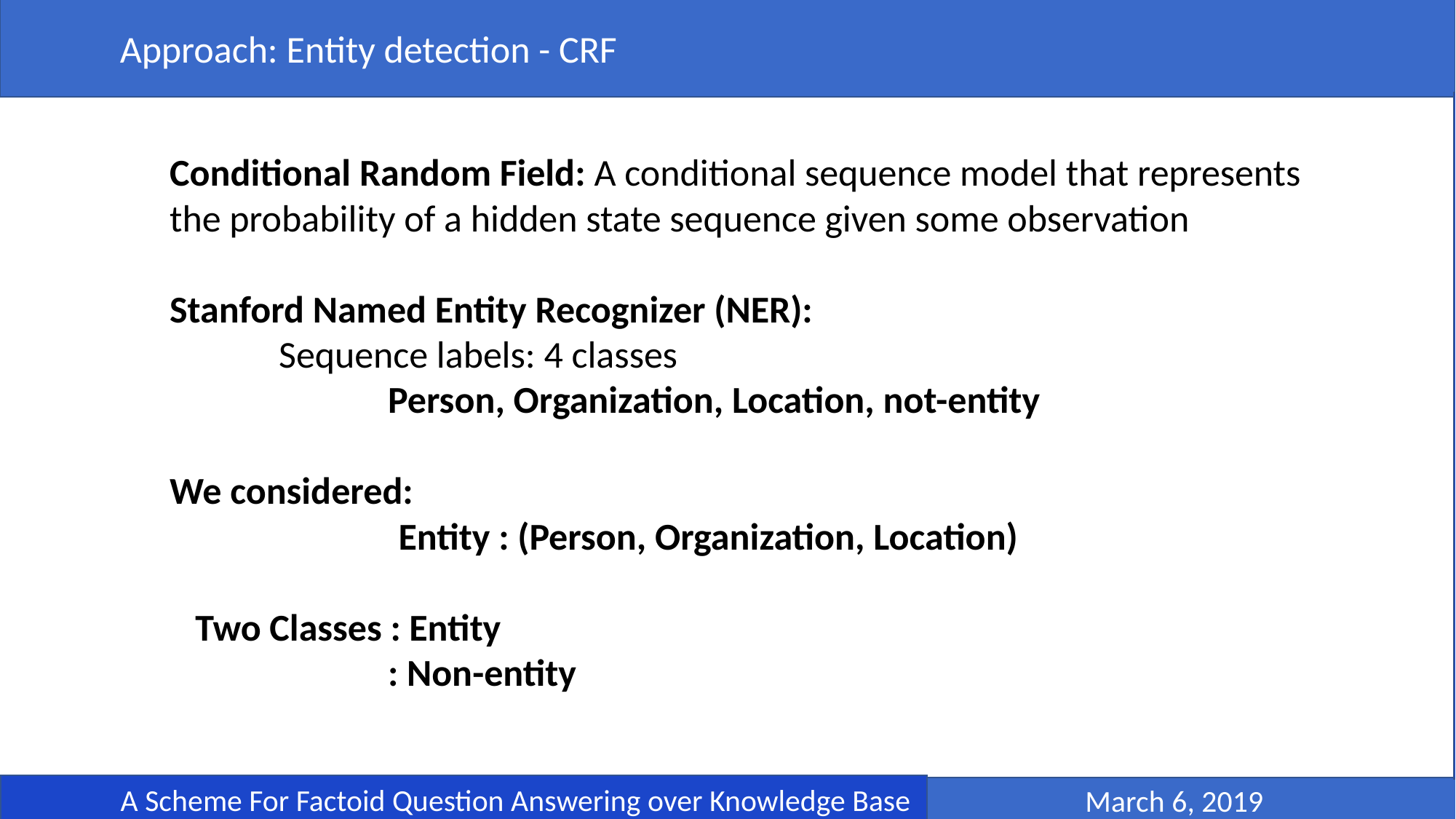

Approach: Entity detection - CRF

	A Scheme For Factoid Question Answering over Knowledge Base
       March 6, 2019
Conditional Random Field: A conditional sequence model that represents the probability of a hidden state sequence given some observation

Stanford Named Entity Recognizer (NER):
	Sequence labels: 4 classes
		Person, Organization, Location, not-entity

We considered:
	              Entity : (Person, Organization, Location)

   Two Classes : Entity
		: Non-entity